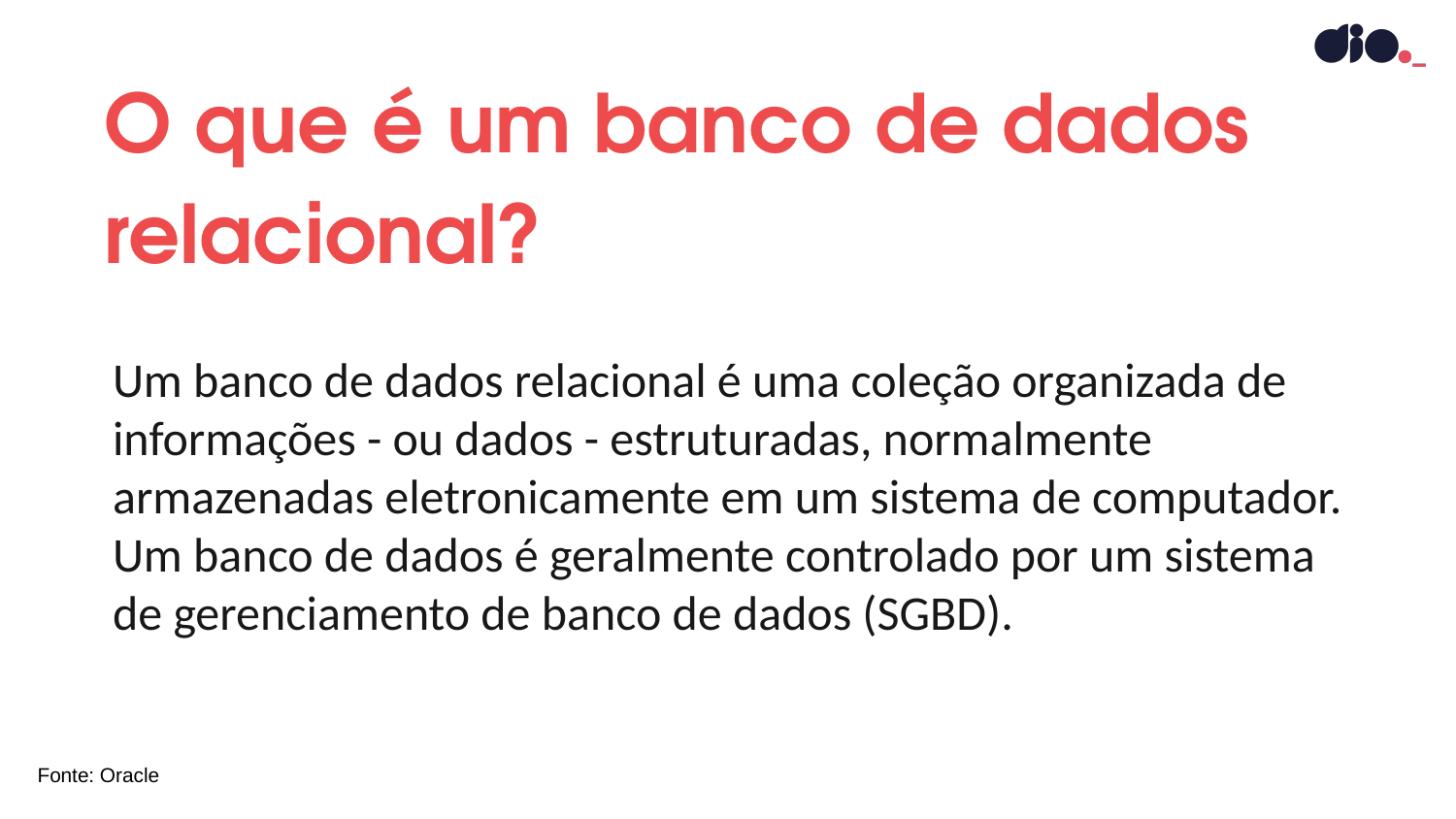

O que é um banco de dados relacional?
Um banco de dados relacional é uma coleção organizada de informações - ou dados - estruturadas, normalmente armazenadas eletronicamente em um sistema de computador. Um banco de dados é geralmente controlado por um sistema de gerenciamento de banco de dados (SGBD).
Fonte: Oracle